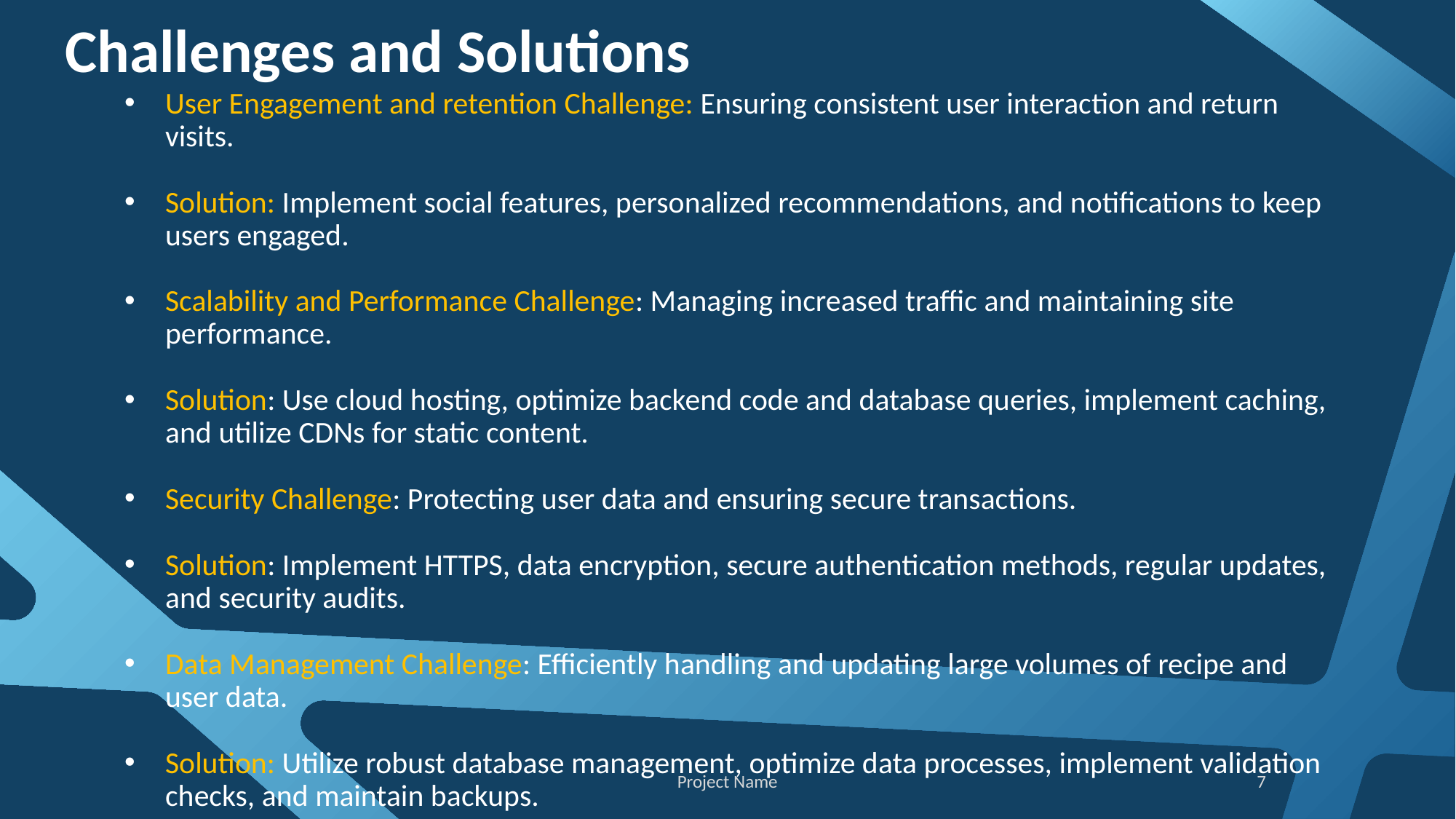

Challenges and Solutions
User Engagement and retention Challenge: Ensuring consistent user interaction and return visits.
Solution: Implement social features, personalized recommendations, and notifications to keep users engaged.
Scalability and Performance Challenge: Managing increased traffic and maintaining site performance.
Solution: Use cloud hosting, optimize backend code and database queries, implement caching, and utilize CDNs for static content.
Security Challenge: Protecting user data and ensuring secure transactions.
Solution: Implement HTTPS, data encryption, secure authentication methods, regular updates, and security audits.
Data Management Challenge: Efficiently handling and updating large volumes of recipe and user data.
Solution: Utilize robust database management, optimize data processes, implement validation checks, and maintain backups.
Project Name
7